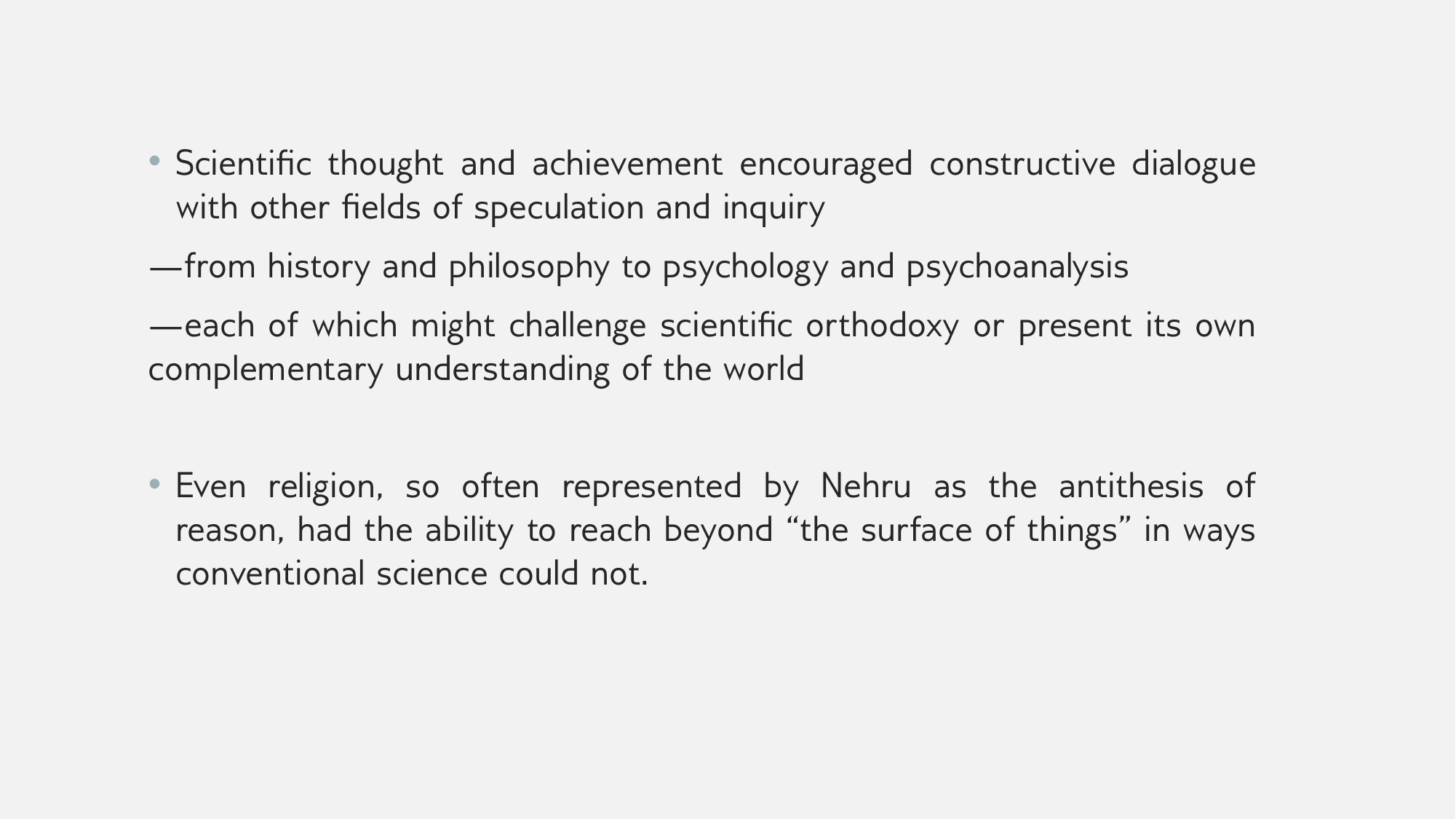

Scientific thought and achievement encouraged constructive dialogue with other fields of speculation and inquiry
—from history and philosophy to psychology and psychoanalysis
—each of which might challenge scientific orthodoxy or present its own complementary understanding of the world

Even religion, so often represented by Nehru as the antithesis of reason, had the ability to reach beyond “the surface of things” in ways conventional science could not.